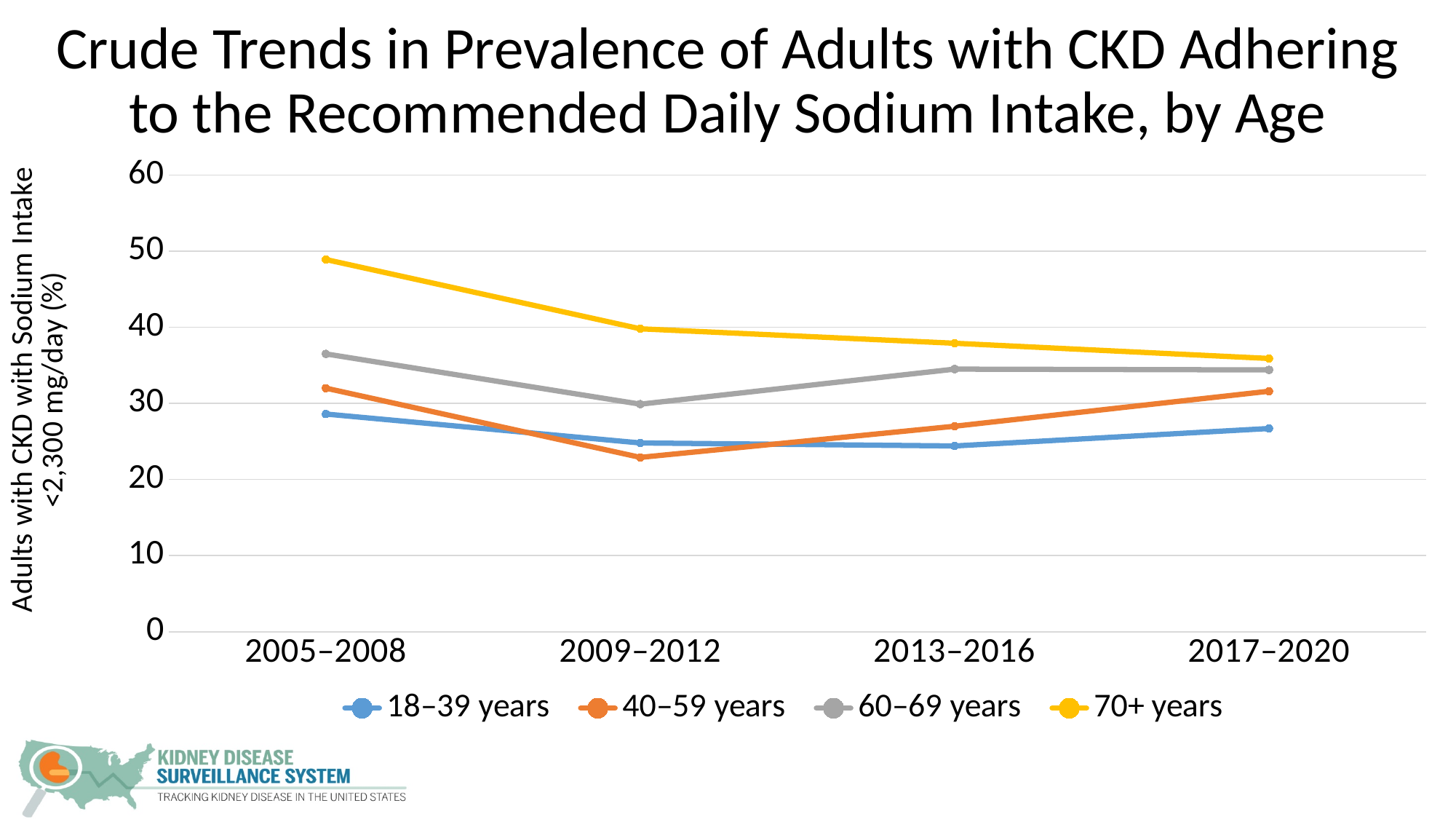

# Crude Trends in Prevalence of Adults with CKD Adhering to the Recommended Daily Sodium Intake, by Age

### Chart

| Category | 18–39 years | 40–59 years | 60–69 years | 70+ years |
|---|---|---|---|---|
| 2005–2008 | 28.6 | 32.0 | 36.5 | 48.9 |
| 2009–2012 | 24.8 | 22.9 | 29.9 | 39.8 |
| 2013–2016 | 24.4 | 27.0 | 34.5 | 37.9 |
| 2017–2020 | 26.7 | 31.6 | 34.4 | 35.9 |